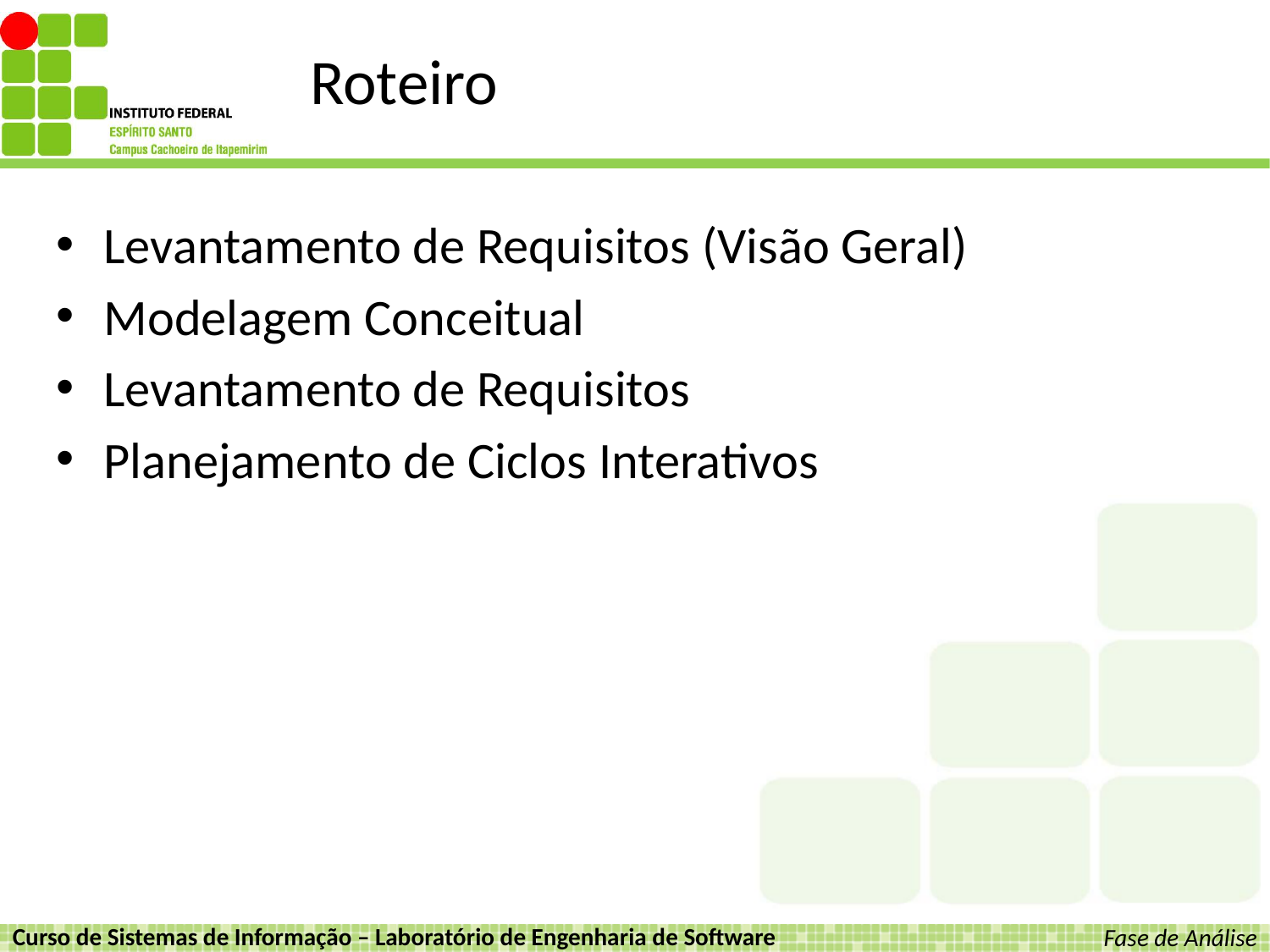

# Roteiro
Levantamento de Requisitos (Visão Geral)
Modelagem Conceitual
Levantamento de Requisitos
Planejamento de Ciclos Interativos